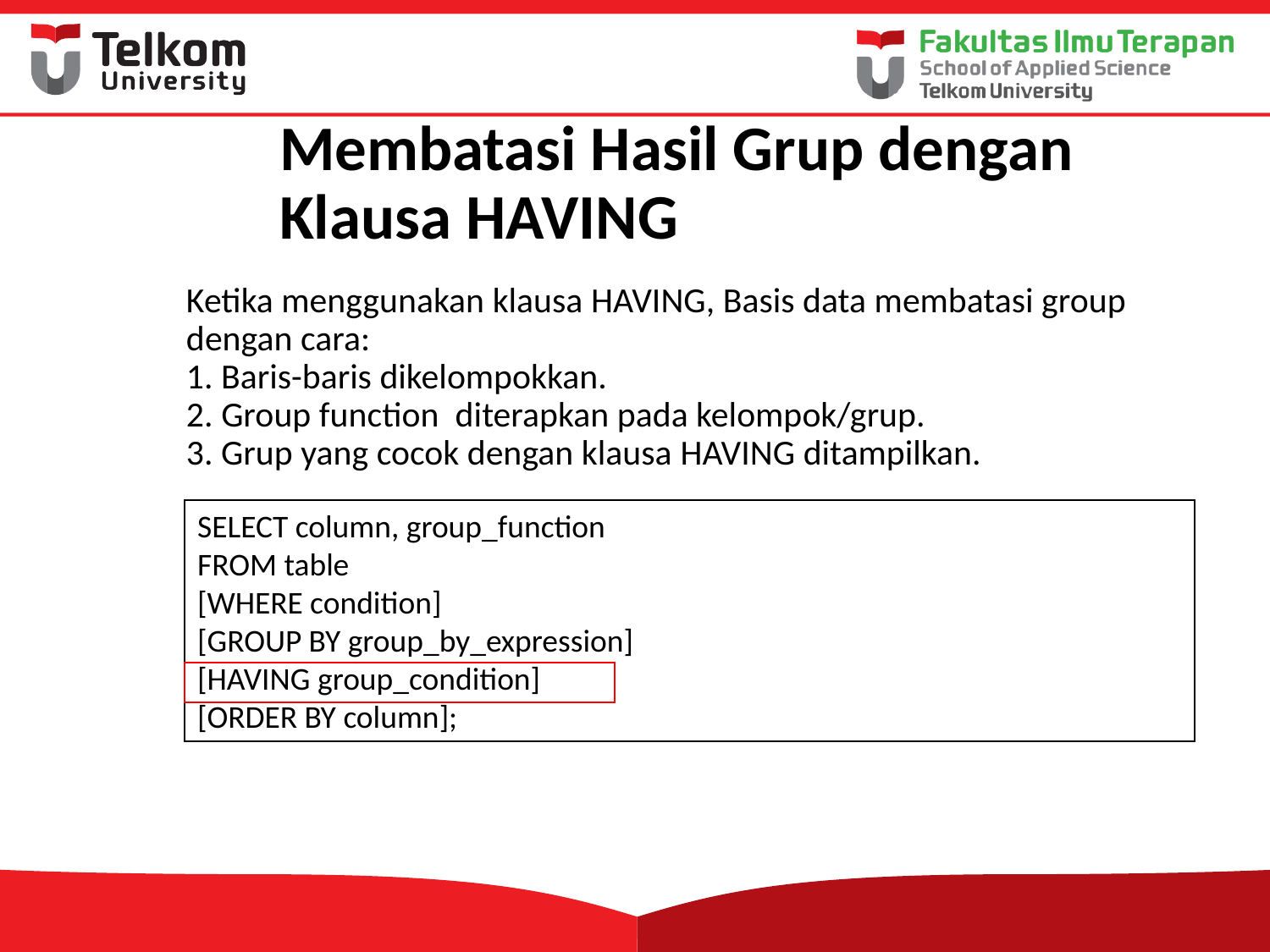

# Membatasi Hasil Grup dengan Klausa HAVING
Ketika menggunakan klausa HAVING, Basis data membatasi group dengan cara:
1. Baris-baris dikelompokkan.
2. Group function  diterapkan pada kelompok/grup.
3. Grup yang cocok dengan klausa HAVING ditampilkan.
SELECT column, group_function
FROM table
[WHERE condition]
[GROUP BY group_by_expression]
[HAVING group_condition]
[ORDER BY column];